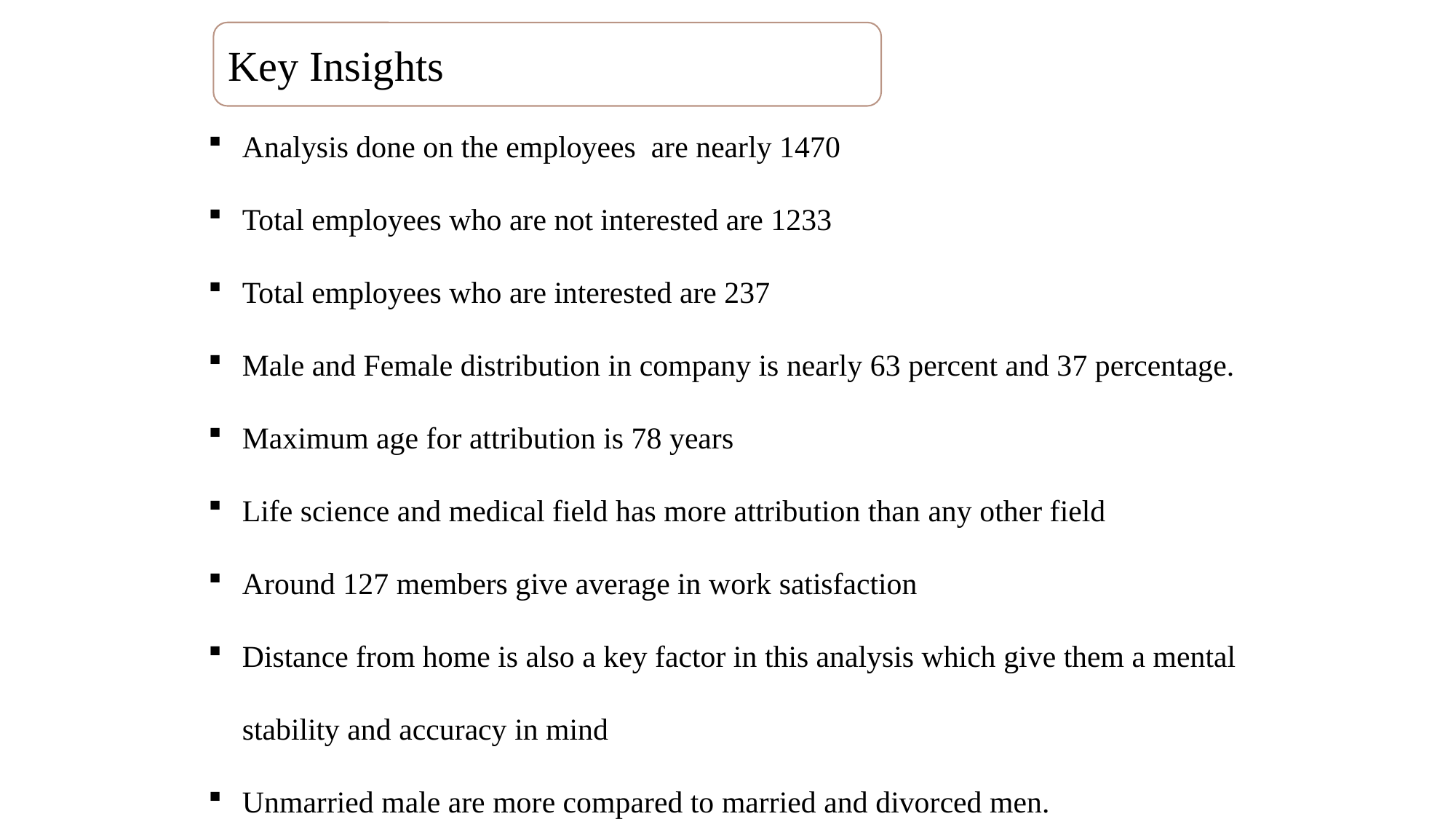

Key Insights
Analysis done on the employees  are nearly 1470
Total employees who are not interested are 1233
Total employees who are interested are 237
Male and Female distribution in company is nearly 63 percent and 37 percentage.
Maximum age for attribution is 78 years
Life science and medical field has more attribution than any other field
Around 127 members give average in work satisfaction
Distance from home is also a key factor in this analysis which give them a mental stability and accuracy in mind
Unmarried male are more compared to married and divorced men.